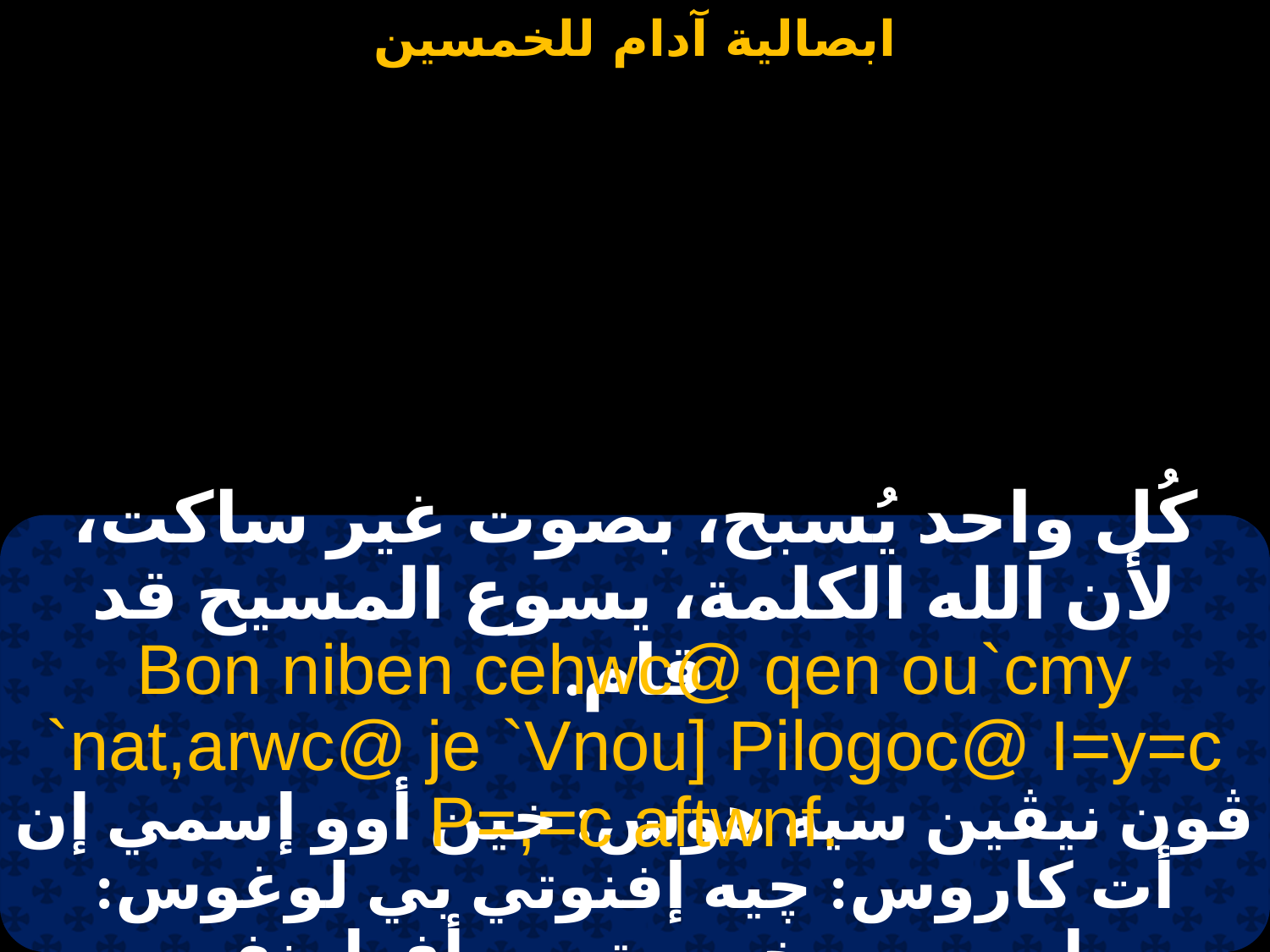

#
كُل واحد يُسبح، بصوت غير ساكت، لأن الله الكلمة، يسوع المسيح قد قام.
Bon niben cehwc@ qen ou`cmy `nat,arwc@ je `Vnou] Pilogoc@ I=y=c P=,=c aftwnf.
ڤون نيڤين سيه هوس: خين أوو إسمي إن أت كاروس: چيه إفنوتي بي لوغوس: إيسوس بخريستوس أفطونف.